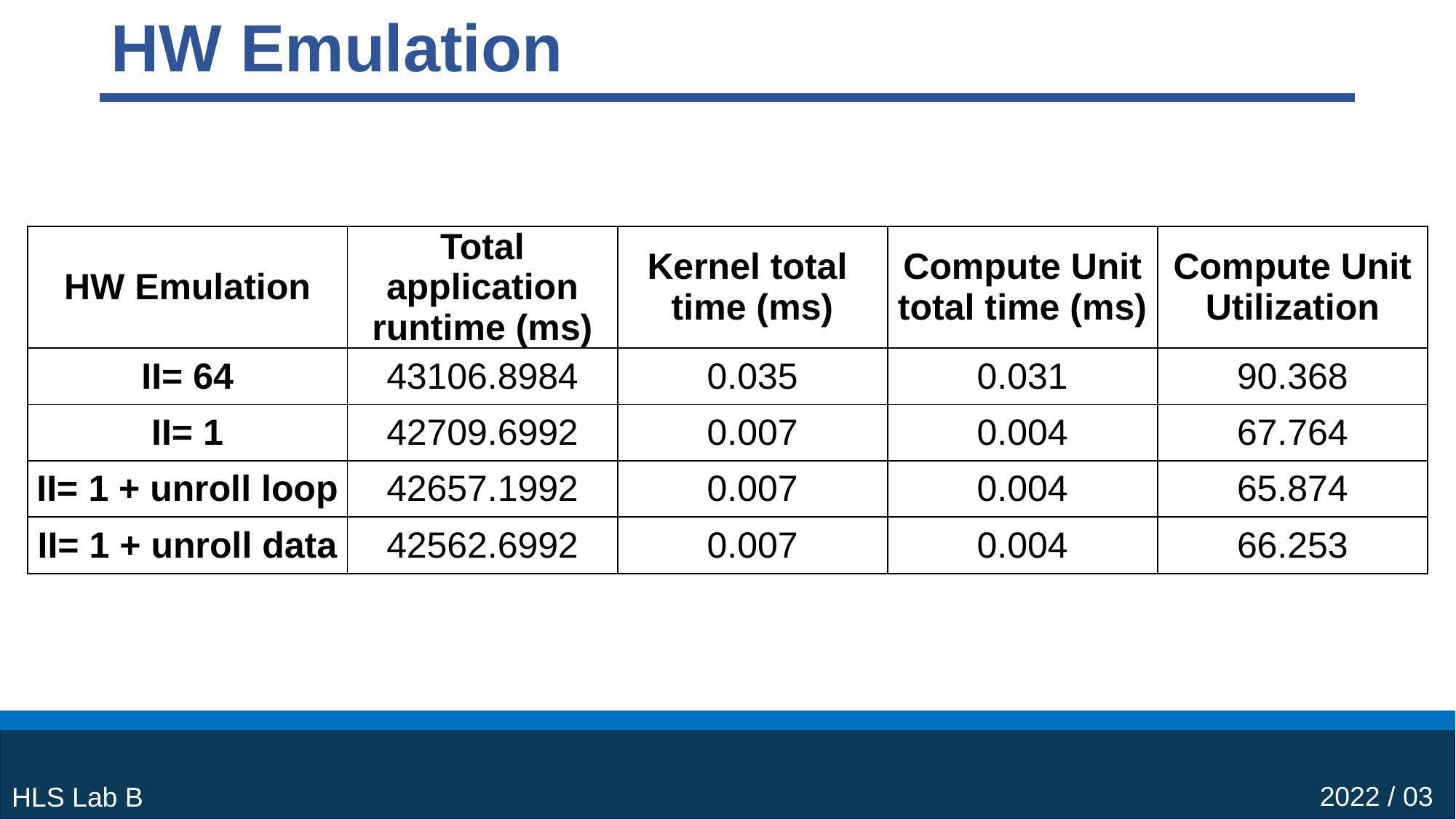

# HW Emulation
| HW Emulation | Total application runtime (ms) | Kernel total time (ms) | Compute Unit total time (ms) | Compute Unit Utilization |
| --- | --- | --- | --- | --- |
| II= 64 | 43106.8984 | 0.035 | 0.031 | 90.368 |
| II= 1 | 42709.6992 | 0.007 | 0.004 | 67.764 |
| II= 1 + unroll loop | 42657.1992 | 0.007 | 0.004 | 65.874 |
| II= 1 + unroll data | 42562.6992 | 0.007 | 0.004 | 66.253 |

2022 / 03
HLS Lab B